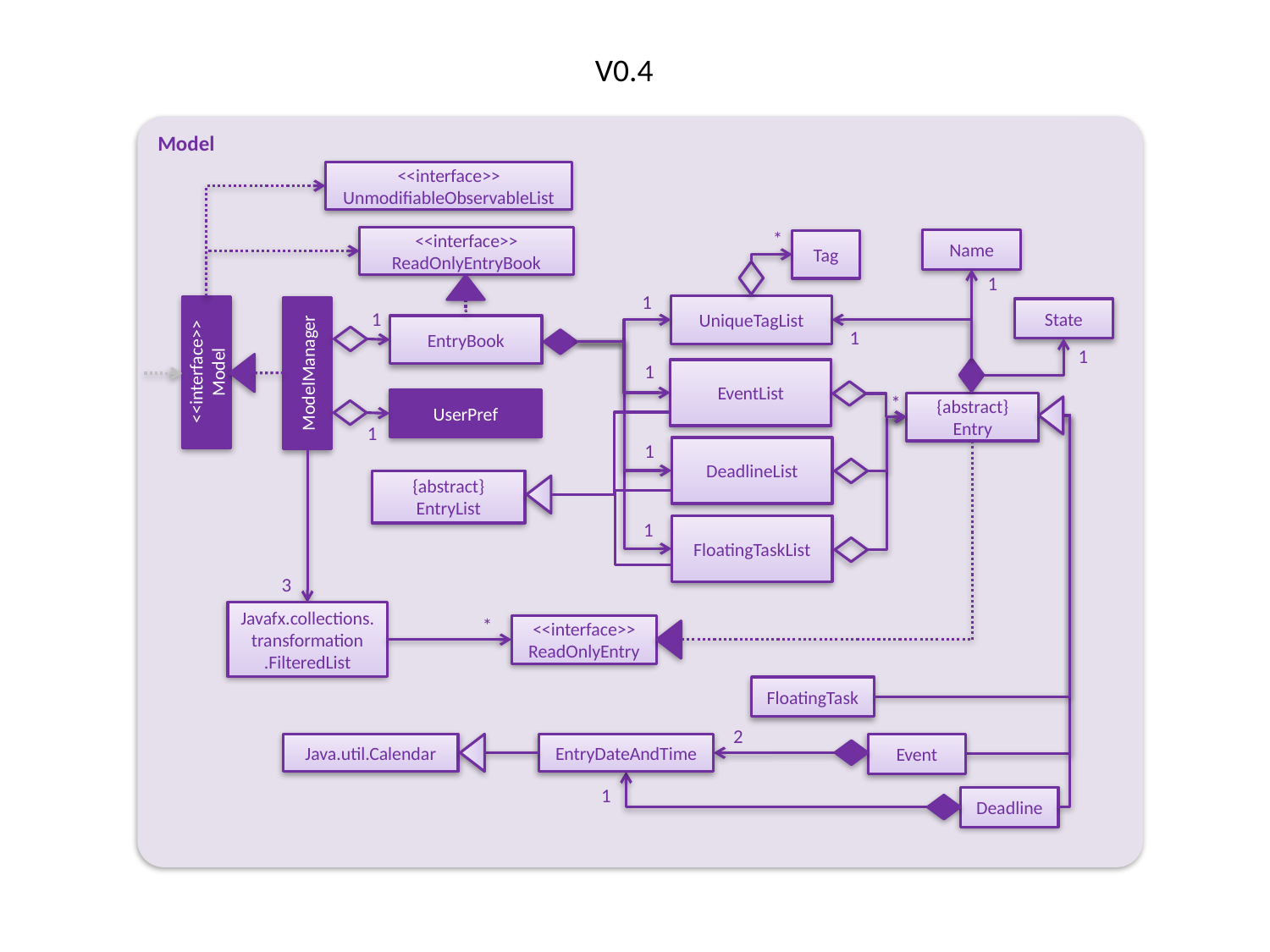

V0.4
Model
<<interface>>
UnmodifiableObservableList
*
<<interface>>
ReadOnlyEntryBook
Name
Tag

1

1
UniqueTagList
State
1
EntryBook
1

1
<<interface>>
Model
ModelManager
EventList
1

UserPref
*
{abstract}
Entry

1
DeadlineList
1

{abstract}
EntryList

FloatingTaskList
1

3
Javafx.collections.transformation
.FilteredList
*
<<interface>>
ReadOnlyEntry

FloatingTask
2
Java.util.Calendar
EntryDateAndTime
Event

1
Deadline